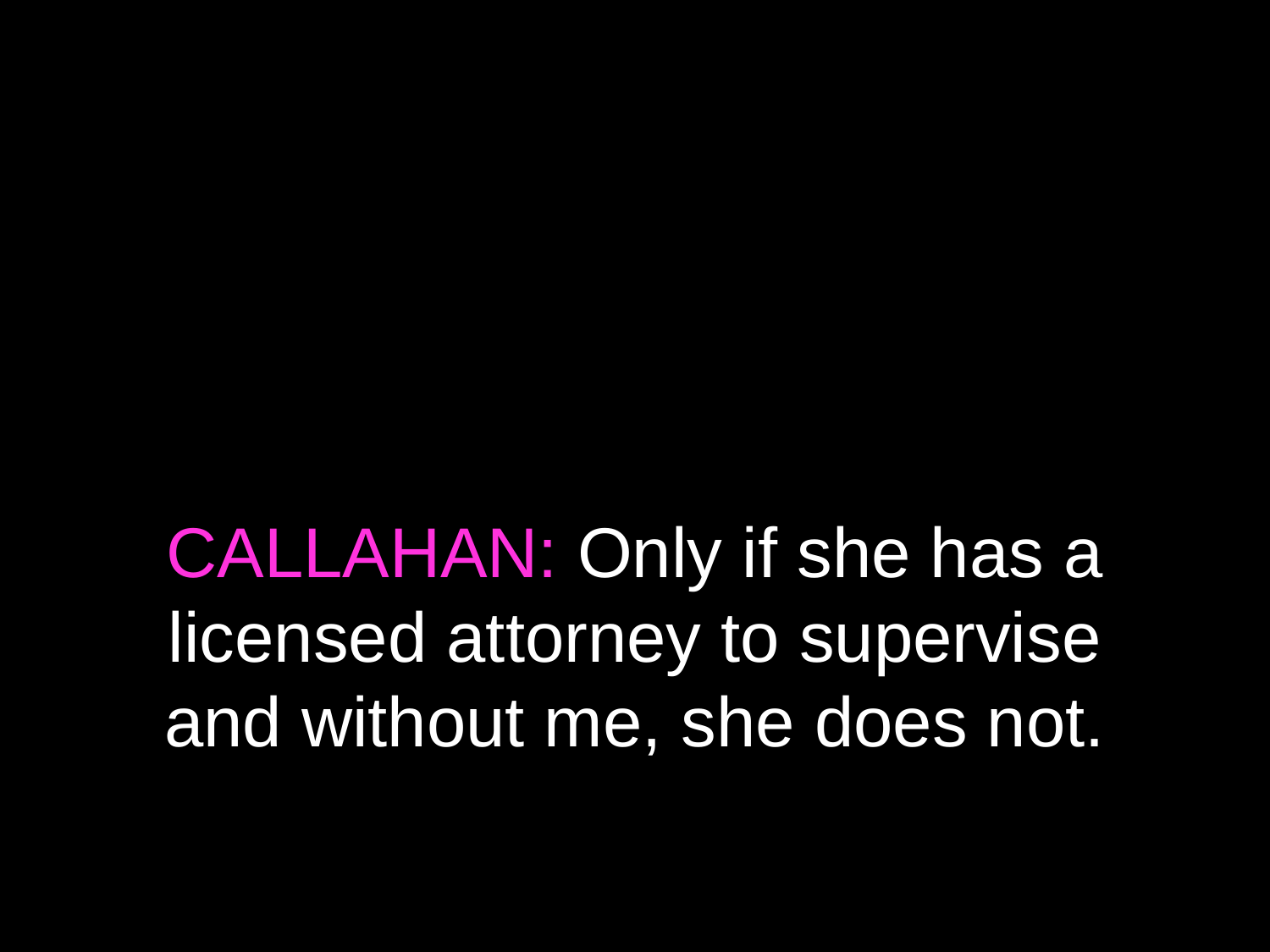

# CALLAHAN: Only if she has a licensed attorney to supervise and without me, she does not.